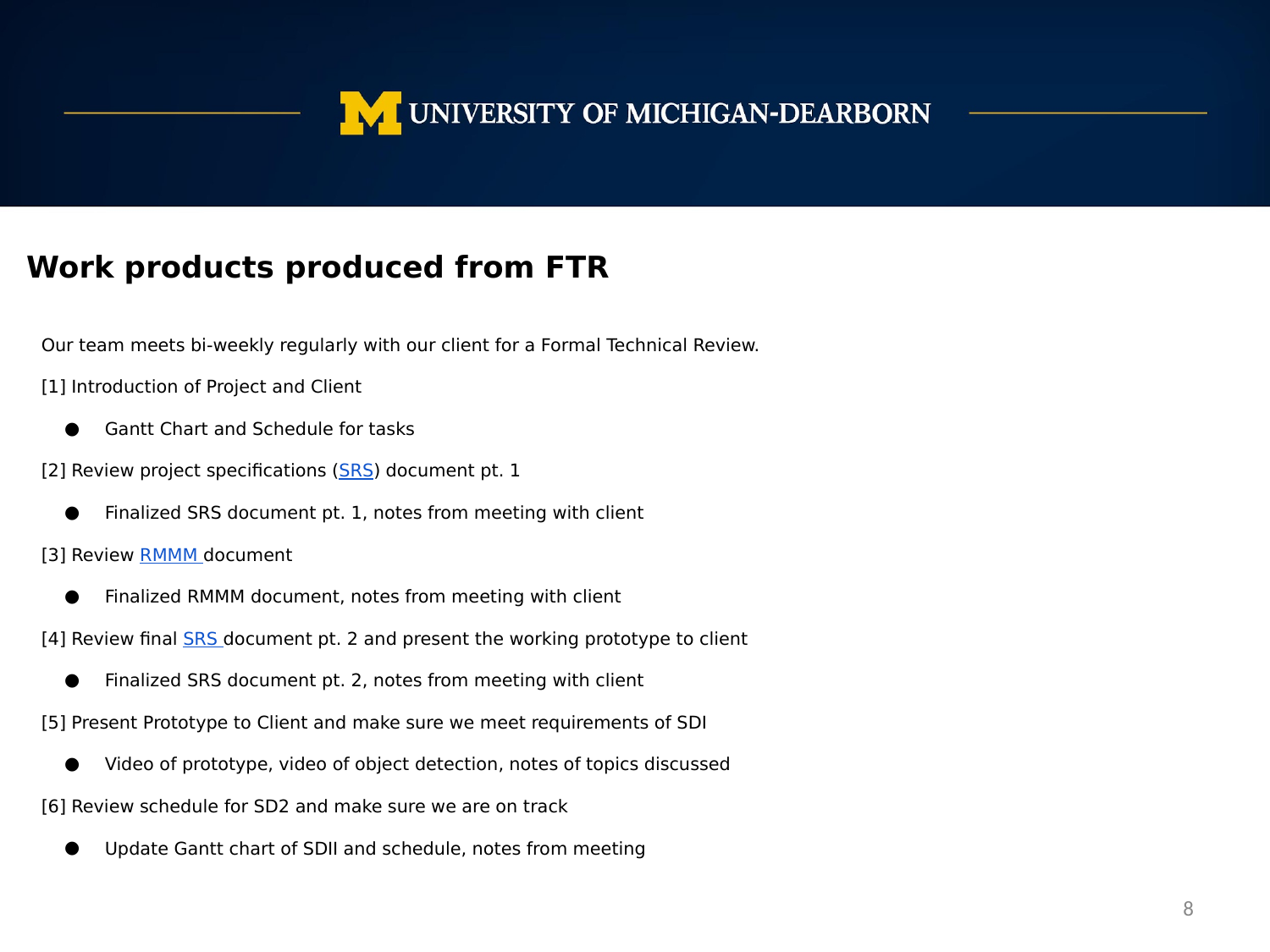

Work products produced from FTR
Our team meets bi-weekly regularly with our client for a Formal Technical Review.
[1] Introduction of Project and Client
Gantt Chart and Schedule for tasks
[2] Review project specifications (SRS) document pt. 1
Finalized SRS document pt. 1, notes from meeting with client
[3] Review RMMM document
Finalized RMMM document, notes from meeting with client
[4] Review final SRS document pt. 2 and present the working prototype to client
Finalized SRS document pt. 2, notes from meeting with client
[5] Present Prototype to Client and make sure we meet requirements of SDI
Video of prototype, video of object detection, notes of topics discussed
[6] Review schedule for SD2 and make sure we are on track
Update Gantt chart of SDII and schedule, notes from meeting
8